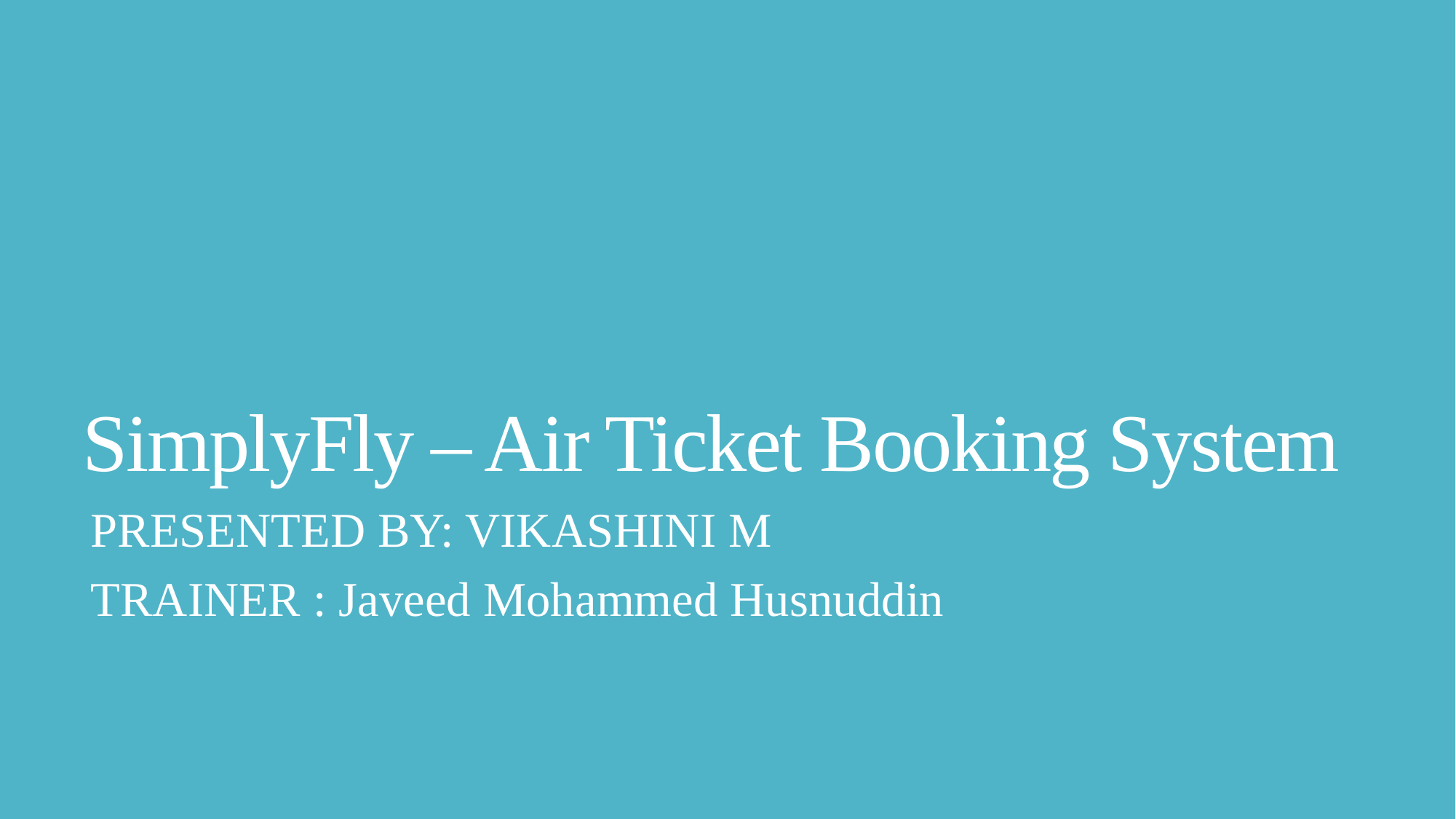

# SimplyFly – Air Ticket Booking System
PRESENTED BY: VIKASHINI M
TRAINER : Javeed Mohammed Husnuddin